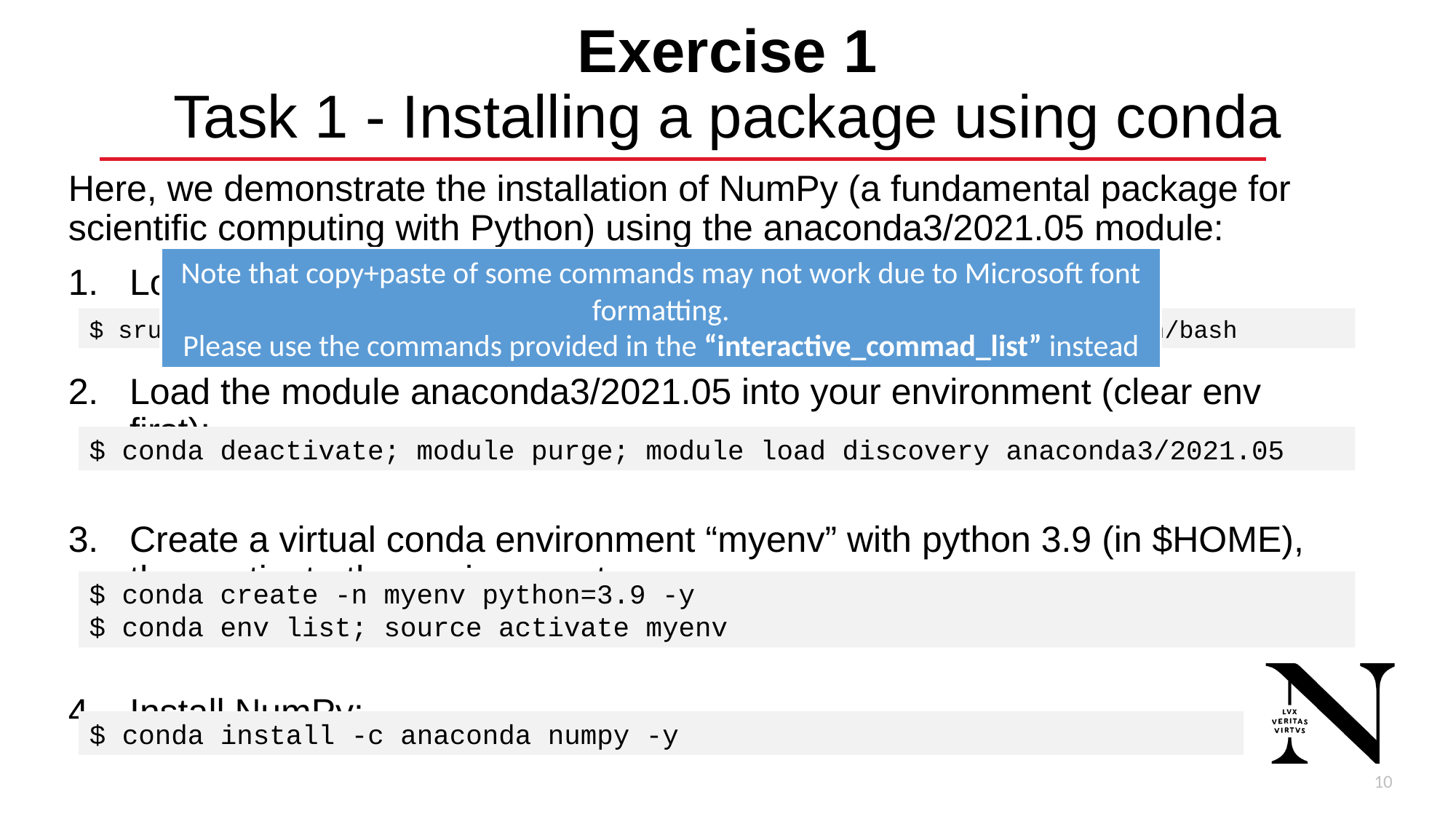

# Exercise 1 Task 1 - Installing a package using conda
Here, we demonstrate the installation of NumPy (a fundamental package for scientific computing with Python) using the anaconda3/2021.05 module:
Login into an interactive node:

Load the module anaconda3/2021.05 into your environment (clear env first):

Create a virtual conda environment “myenv” with python 3.9 (in $HOME), then activate the environment:
Install NumPy:

Note that copy+paste of some commands may not work due to Microsoft font formatting.
Please use the commands provided in the “interactive_commad_list” instead
$ srun –-partition=express –-nodes=1 –-ntasks=2 --pty --time=00:30:00 /bin/bash
$ conda deactivate; module purge; module load discovery anaconda3/2021.05
$ conda create -n myenv python=3.9 -y
$ conda env list; source activate myenv
$ conda install -c anaconda numpy -y
10